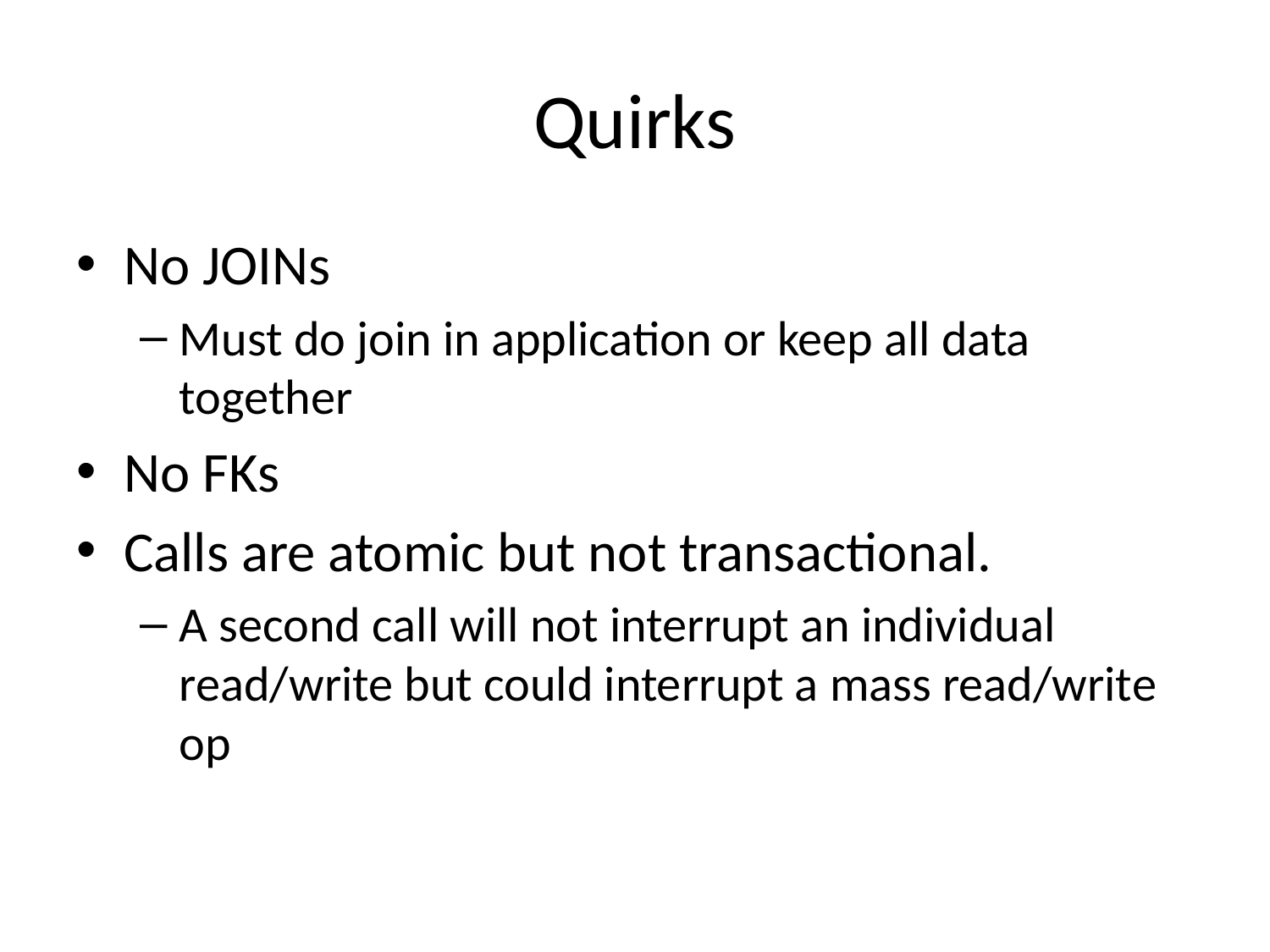

# Quirks
No JOINs
Must do join in application or keep all data together
No FKs
Calls are atomic but not transactional.
A second call will not interrupt an individual read/write but could interrupt a mass read/write op